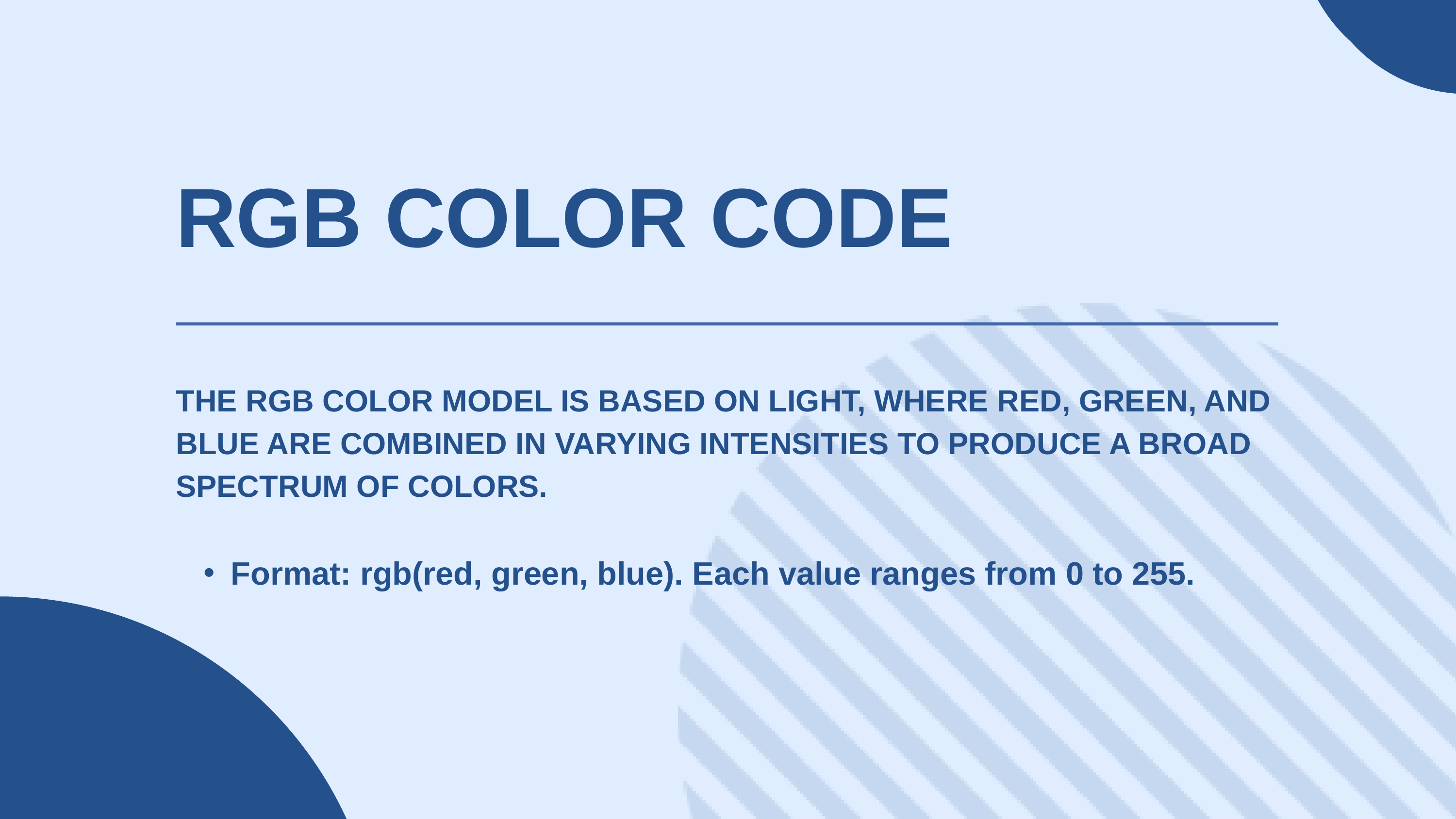

RGB COLOR CODE

THE RGB COLOR MODEL IS BASED ON LIGHT, WHERE RED, GREEN, AND BLUE ARE COMBINED IN VARYING INTENSITIES TO PRODUCE A BROAD SPECTRUM OF COLORS.

Format: rgb(red, green, blue). Each value ranges from 0 to 255.